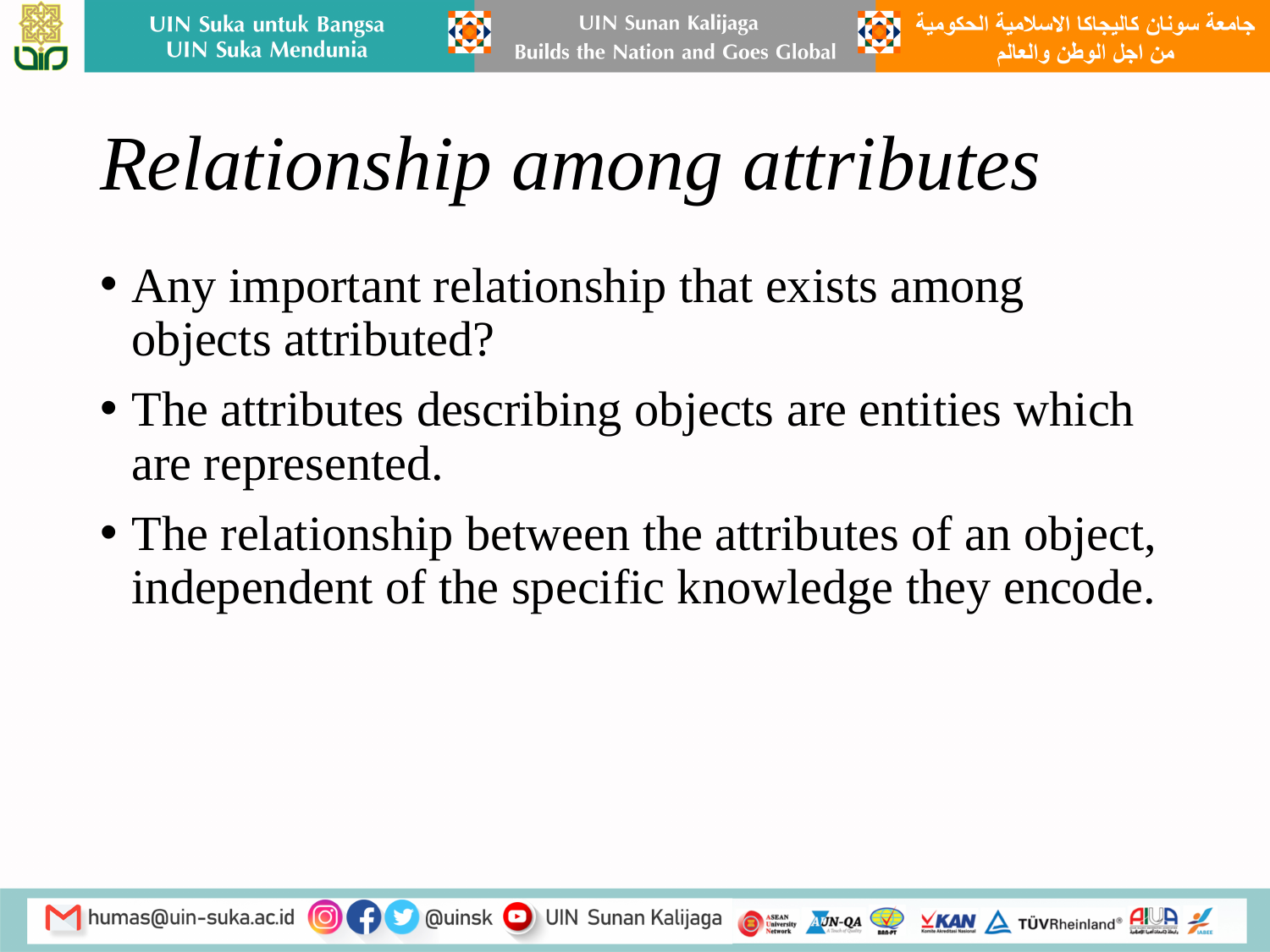

# Relationship among attributes
Any important relationship that exists among objects attributed?
The attributes describing objects are entities which are represented.
The relationship between the attributes of an object, independent of the specific knowledge they encode.